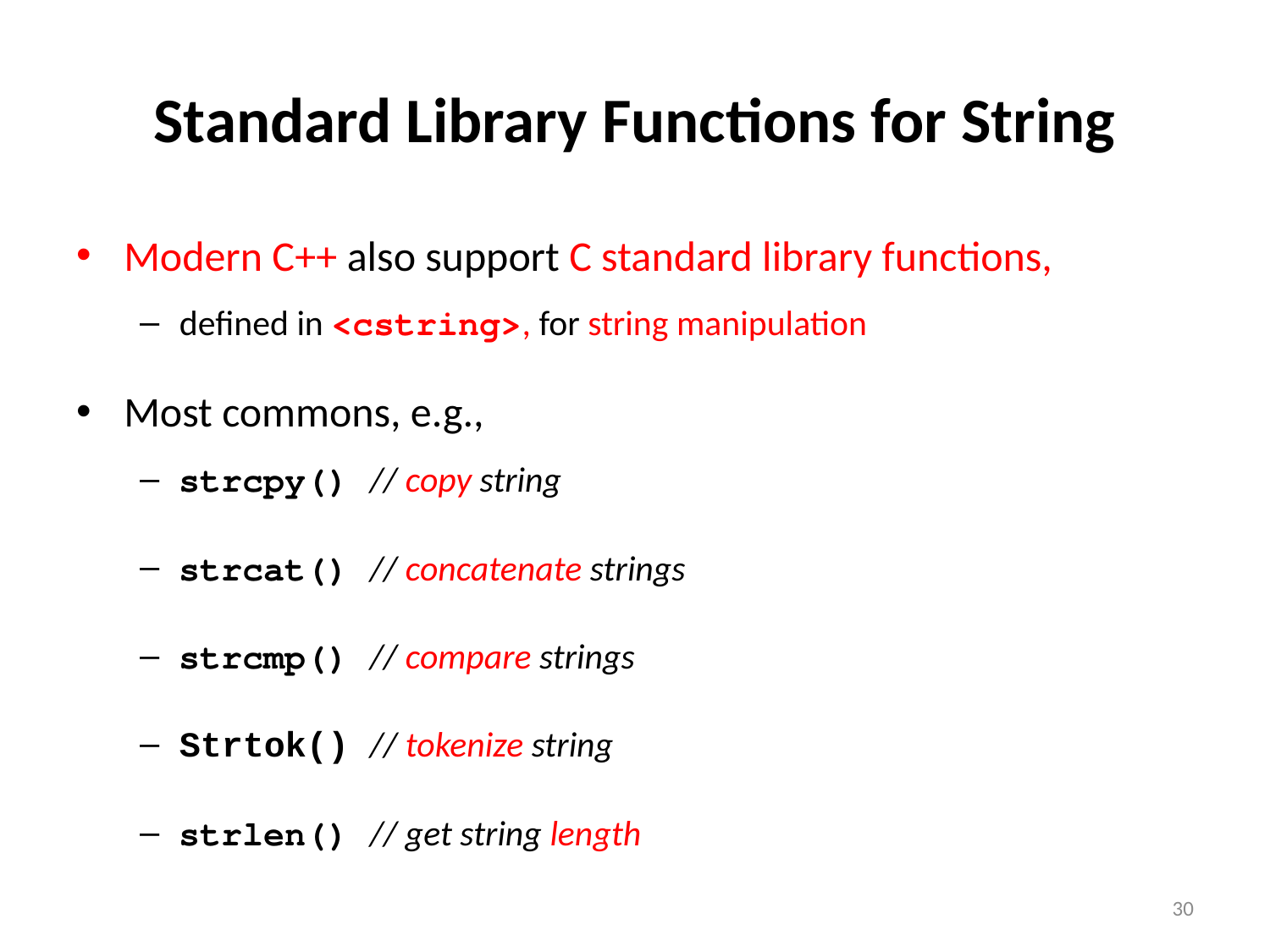

# Standard Library Functions for String
Modern C++ also support C standard library functions,

defined in <cstring>, for string manipulation

Most commons, e.g.,

strcpy() // copy string

strcat() // concatenate strings

strcmp() // compare strings

Strtok() // tokenize string

strlen() // get string length

30